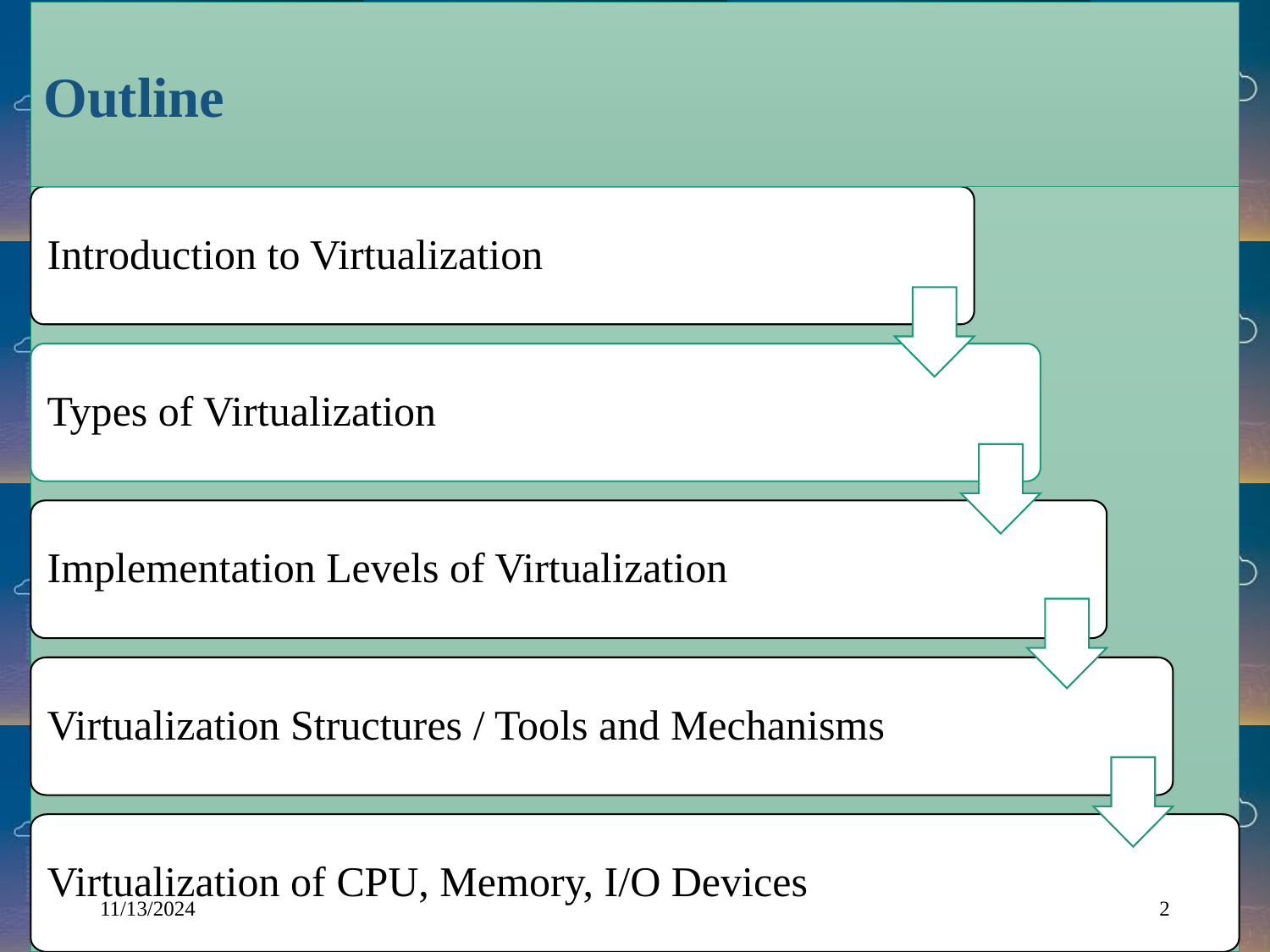

Outline
#

Introduction to Virtualization

Types of Virtualization

Implementation Levels of Virtualization

Virtualization Structures / Tools and Mechanisms

Virtualization of CPU, Memory, I/O Devices

11/13/2024
2